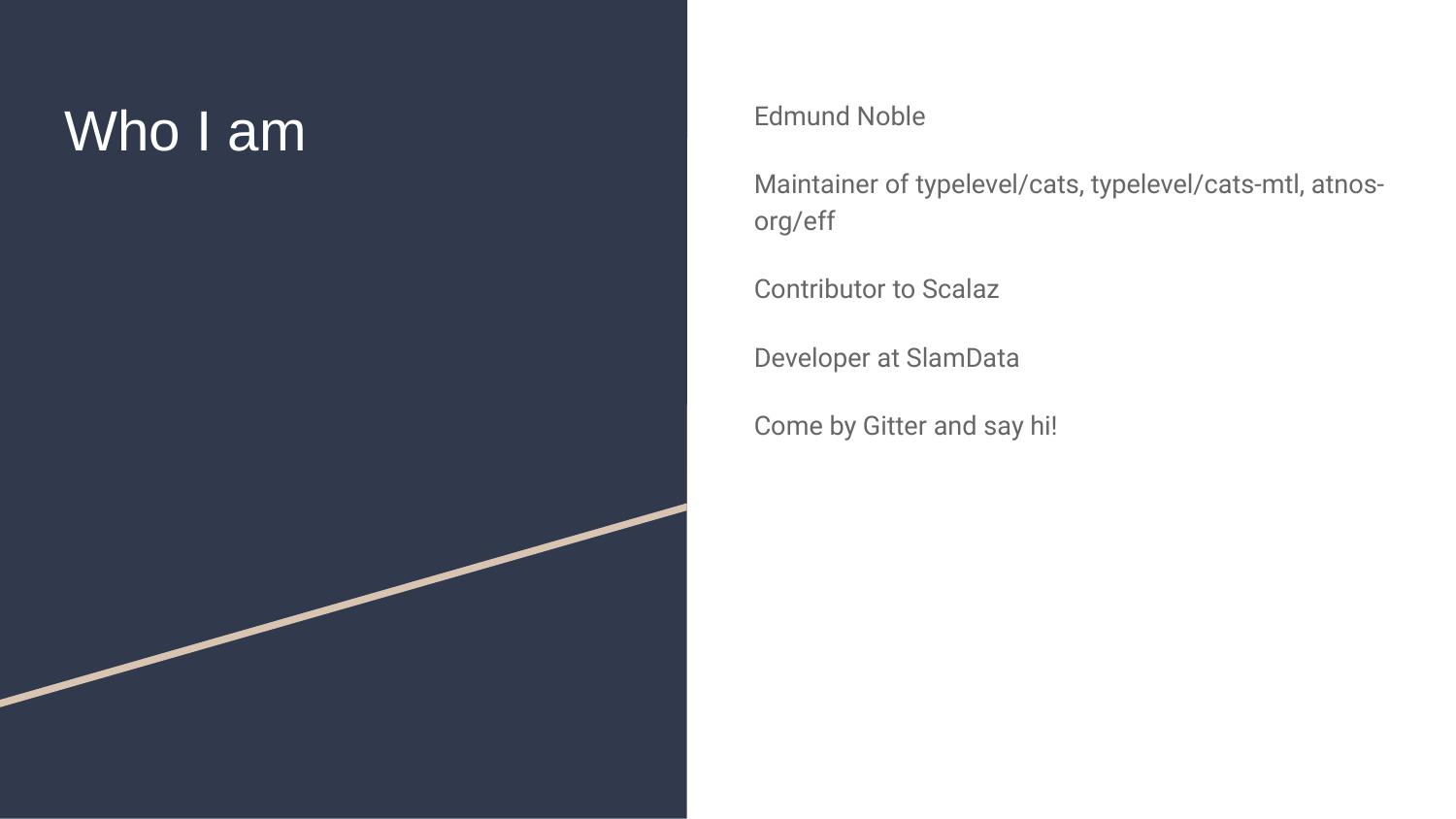

# Who I am
Edmund Noble
Maintainer of typelevel/cats, typelevel/cats-mtl, atnos-org/eff
Contributor to Scalaz
Developer at SlamData
Come by Gitter and say hi!